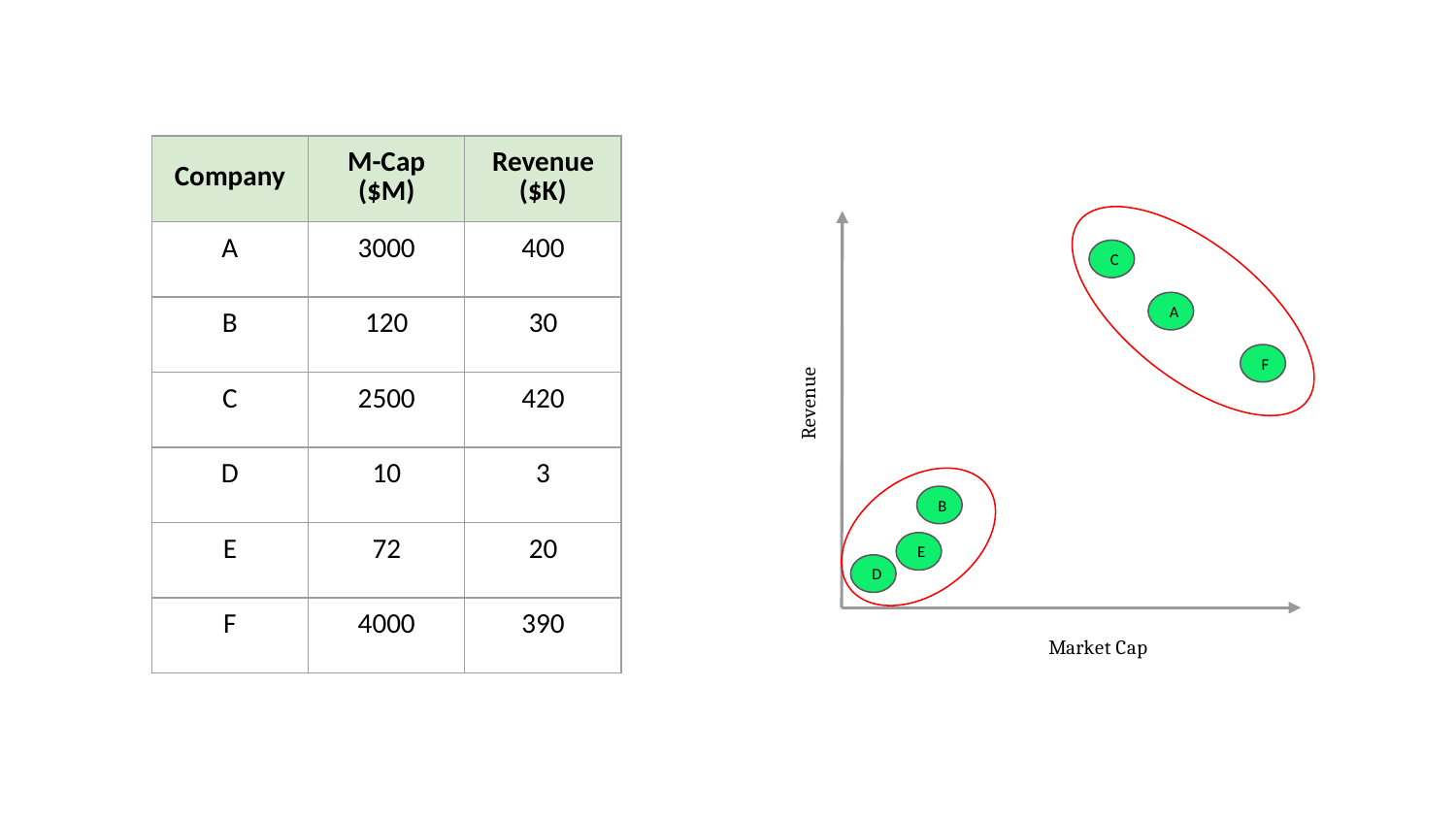

| Company | M-Cap ($M) | Revenue ($K) |
| --- | --- | --- |
| A | 3000 | 400 |
| B | 120 | 30 |
| C | 2500 | 420 |
| D | 10 | 3 |
| E | 72 | 20 |
| F | 4000 | 390 |
C

A
F
Revenue

B
E
D
Market Cap